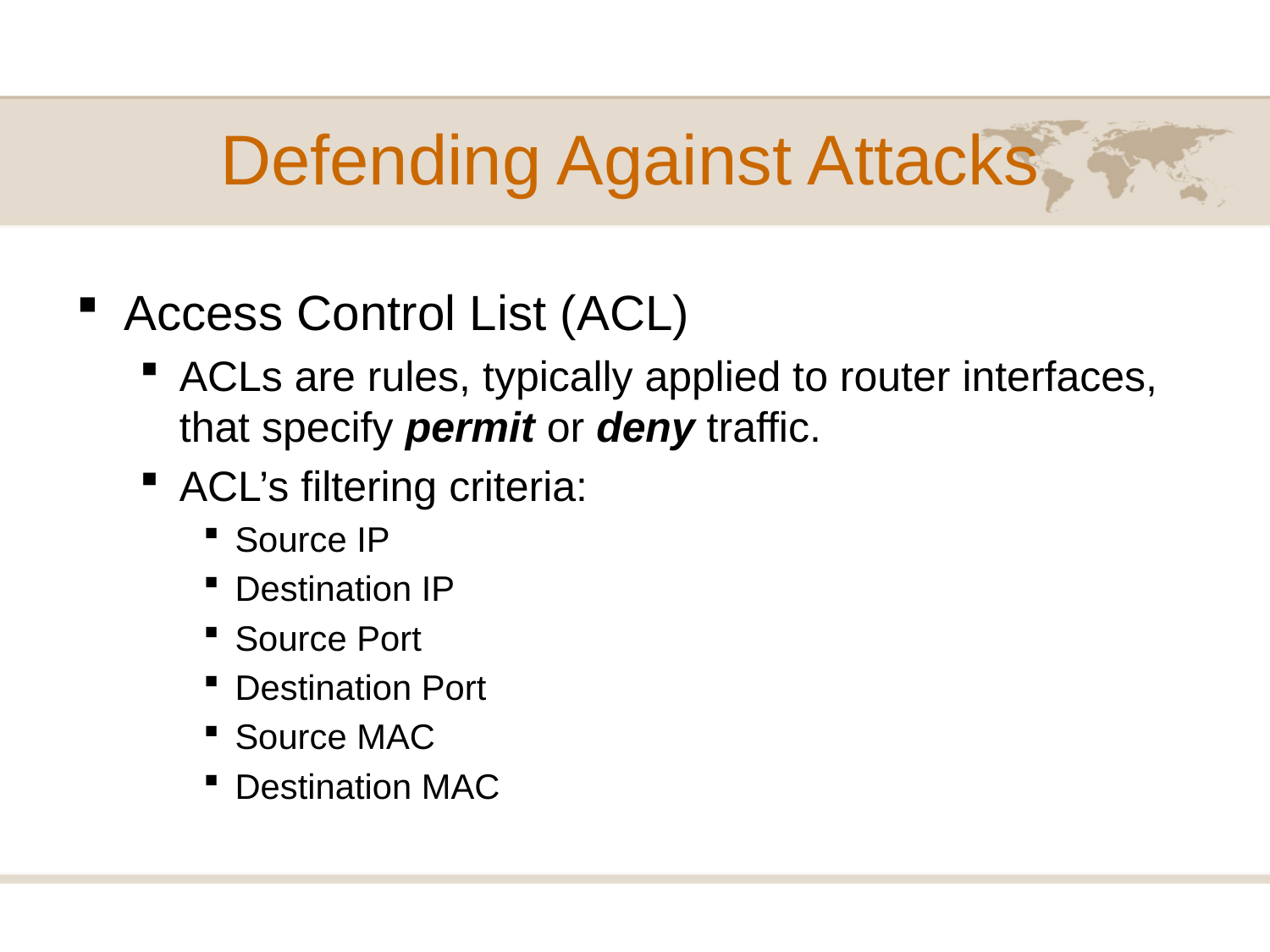

# Defending Against Attacks
Access Control List (ACL)
ACLs are rules, typically applied to router interfaces, that specify permit or deny traffic.
ACL’s filtering criteria:
Source IP
Destination IP
Source Port
Destination Port
Source MAC
Destination MAC